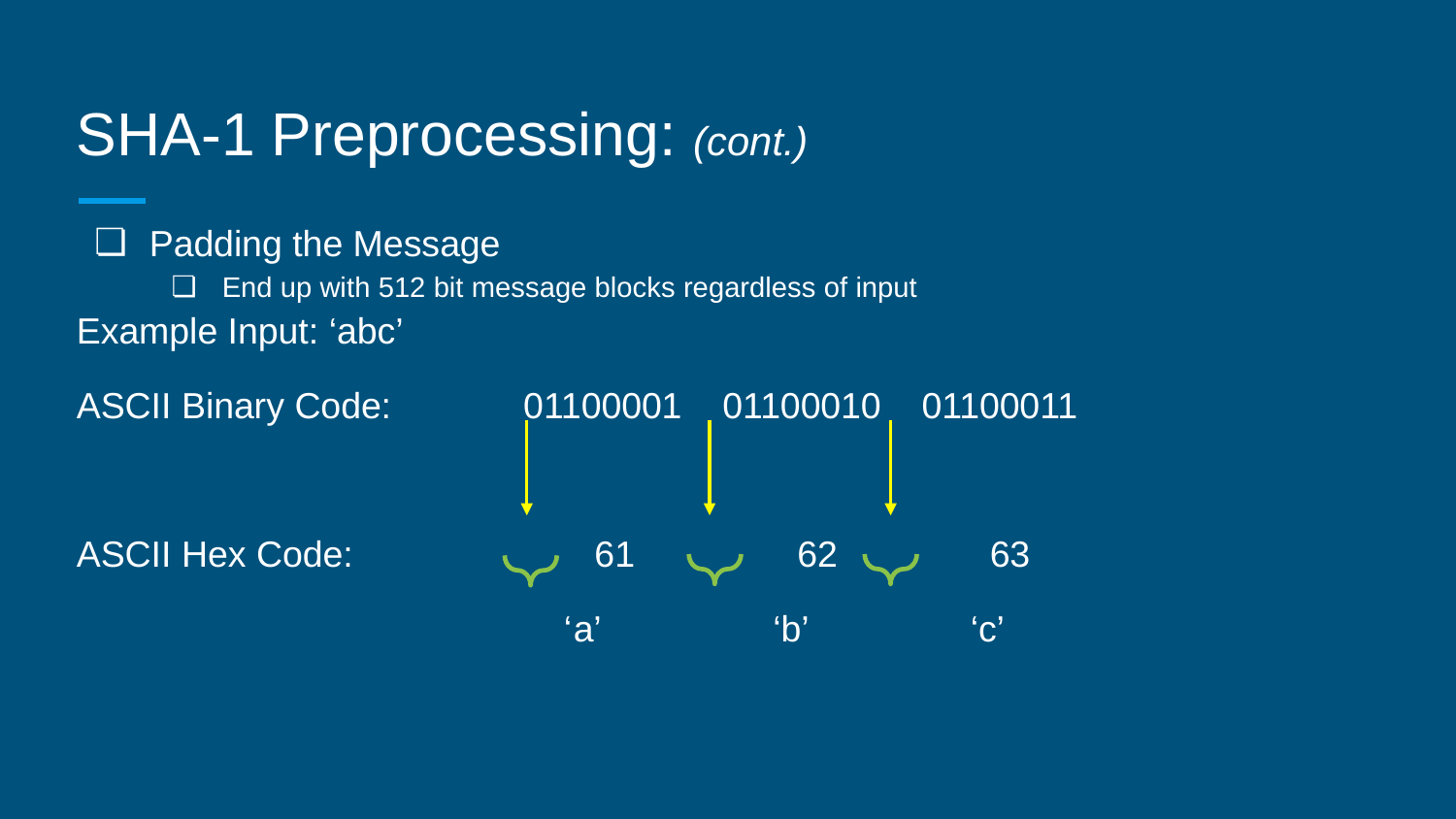

# SHA-1 Preprocessing: (cont.)
Padding the Message
End up with 512 bit message blocks regardless of input

Example Input: ‘abc’
ASCII Binary Code:	 01100001    01100010    01100011

ASCII Hex Code: 		        61                62               63
                                                ‘a’                 ‘b’                ‘c’